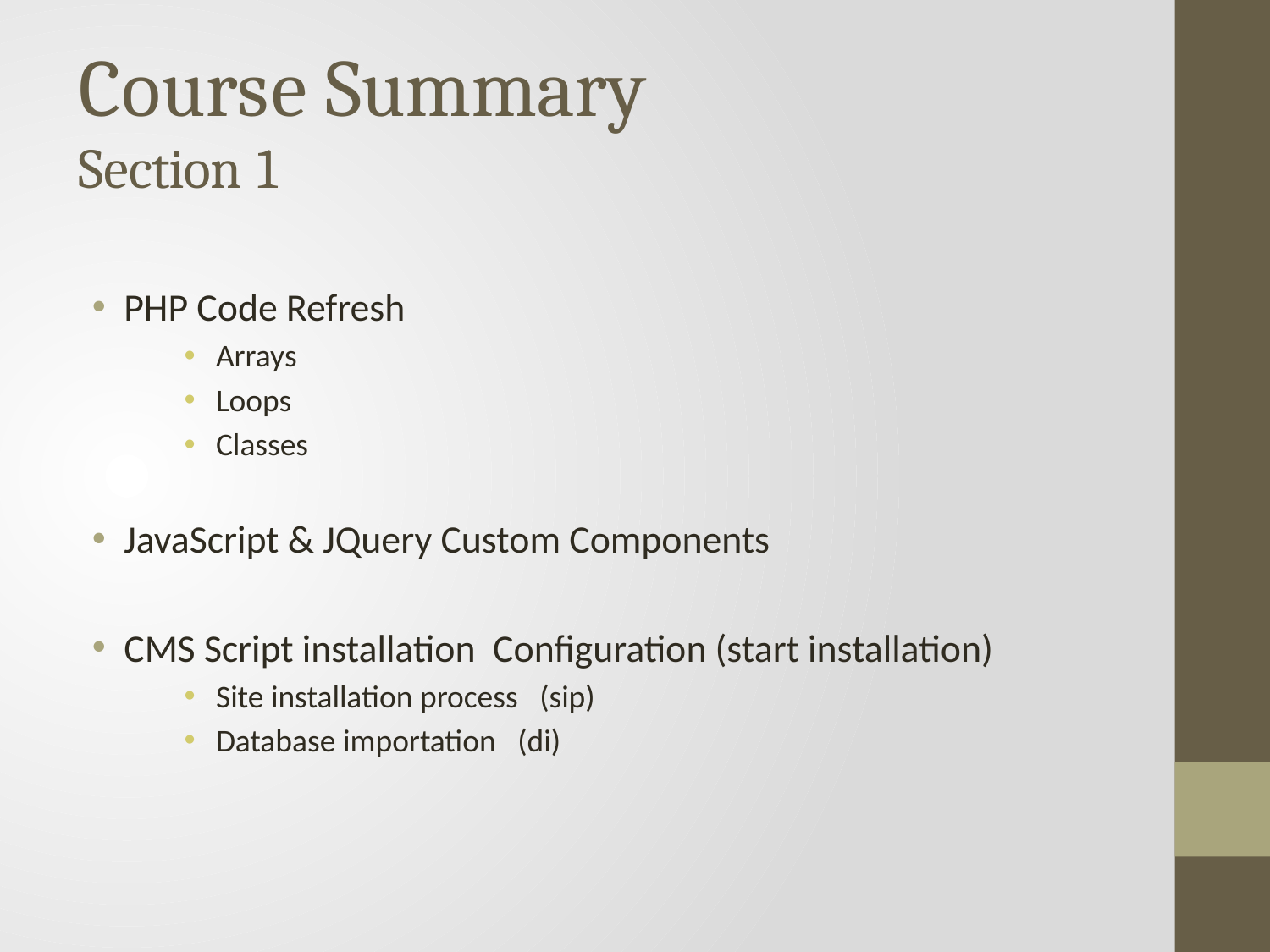

# Course Summary Section 1

PHP Code Refresh
Arrays
Loops
Classes

JavaScript & JQuery Custom Components

CMS Script installation  Configuration (start installation)
Site installation process   (sip)
Database importation   (di)